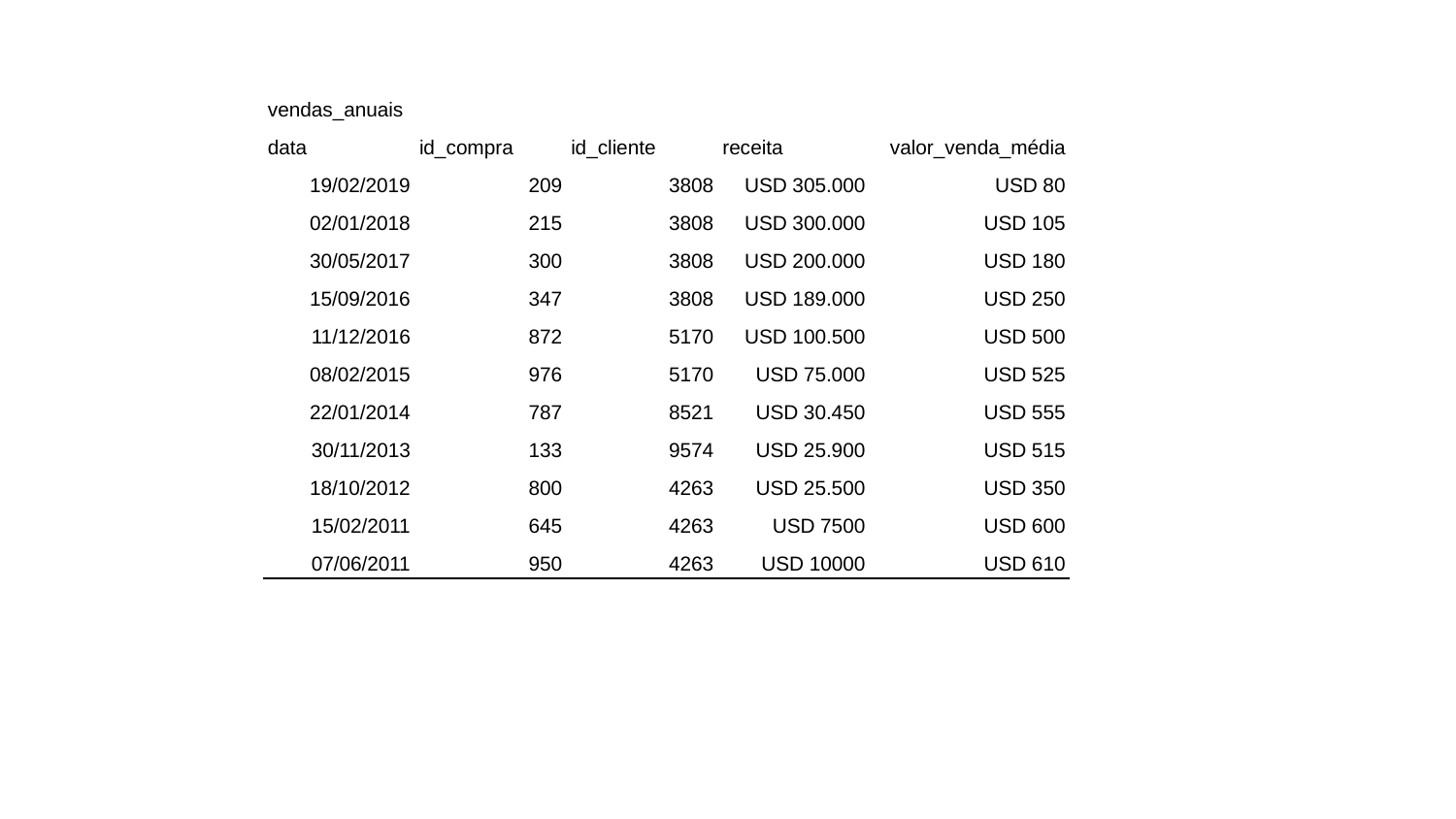

| vendas\_anuais |  |  |  |  |  |  |
| --- | --- | --- | --- | --- | --- | --- |
| data | id\_compra | id\_cliente | receita | valor\_venda\_média |  |  |
| 19/02/2019 | 209 | 3808 | USD 305.000 | USD 80 |  |  |
| 02/01/2018 | 215 | 3808 | USD 300.000 | USD 105 |  |  |
| 30/05/2017 | 300 | 3808 | USD 200.000 | USD 180 |  |  |
| 15/09/2016 | 347 | 3808 | USD 189.000 | USD 250 |  |  |
| 11/12/2016 | 872 | 5170 | USD 100.500 | USD 500 |  |  |
| 08/02/2015 | 976 | 5170 | USD 75.000 | USD 525 |  |  |
| 22/01/2014 | 787 | 8521 | USD 30.450 | USD 555 |  |  |
| 30/11/2013 | 133 | 9574 | USD 25.900 | USD 515 |  |  |
| 18/10/2012 | 800 | 4263 | USD 25.500 | USD 350 |  |  |
| 15/02/2011 | 645 | 4263 | USD 7500 | USD 600 |  |  |
| 07/06/2011 | 950 | 4263 | USD 10000 | USD 610 |  |  |
|  |  |  |  |  |  |  |